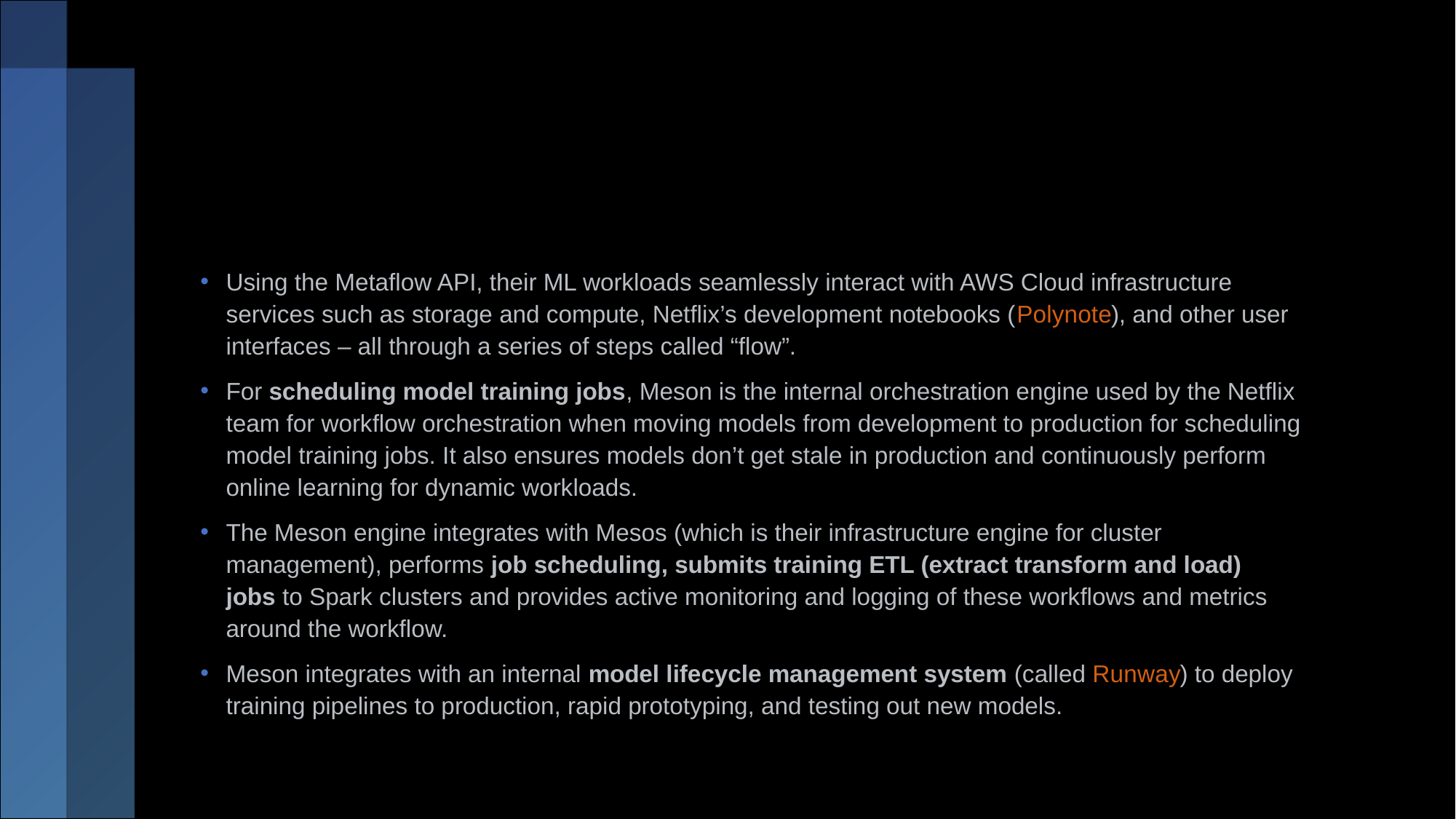

#
Using the Metaflow API, their ML workloads seamlessly interact with AWS Cloud infrastructure services such as storage and compute, Netflix’s development notebooks (Polynote), and other user interfaces – all through a series of steps called “flow”.
For scheduling model training jobs, Meson is the internal orchestration engine used by the Netflix team for workflow orchestration when moving models from development to production for scheduling model training jobs. It also ensures models don’t get stale in production and continuously perform online learning for dynamic workloads.
The Meson engine integrates with Mesos (which is their infrastructure engine for cluster management), performs job scheduling, submits training ETL (extract transform and load) jobs to Spark clusters and provides active monitoring and logging of these workflows and metrics around the workflow.
Meson integrates with an internal model lifecycle management system (called Runway) to deploy training pipelines to production, rapid prototyping, and testing out new models.